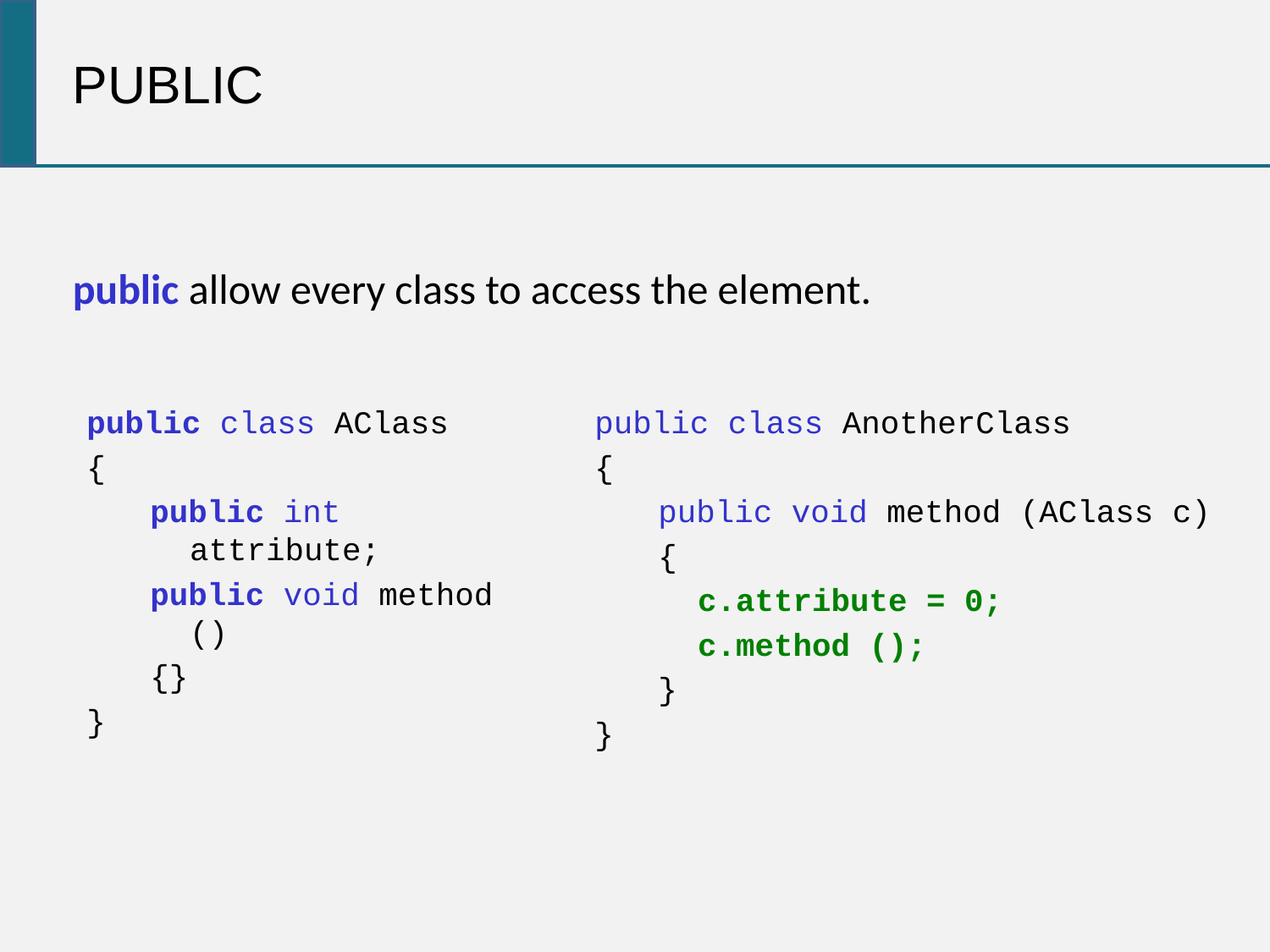

public

public allow every class to access the element.
public class AClass
{
public int attribute;
public void method ()
{}
}
public class AnotherClass
{
public void method (AClass c)
{
	c.attribute = 0;
	c.method ();
}
}